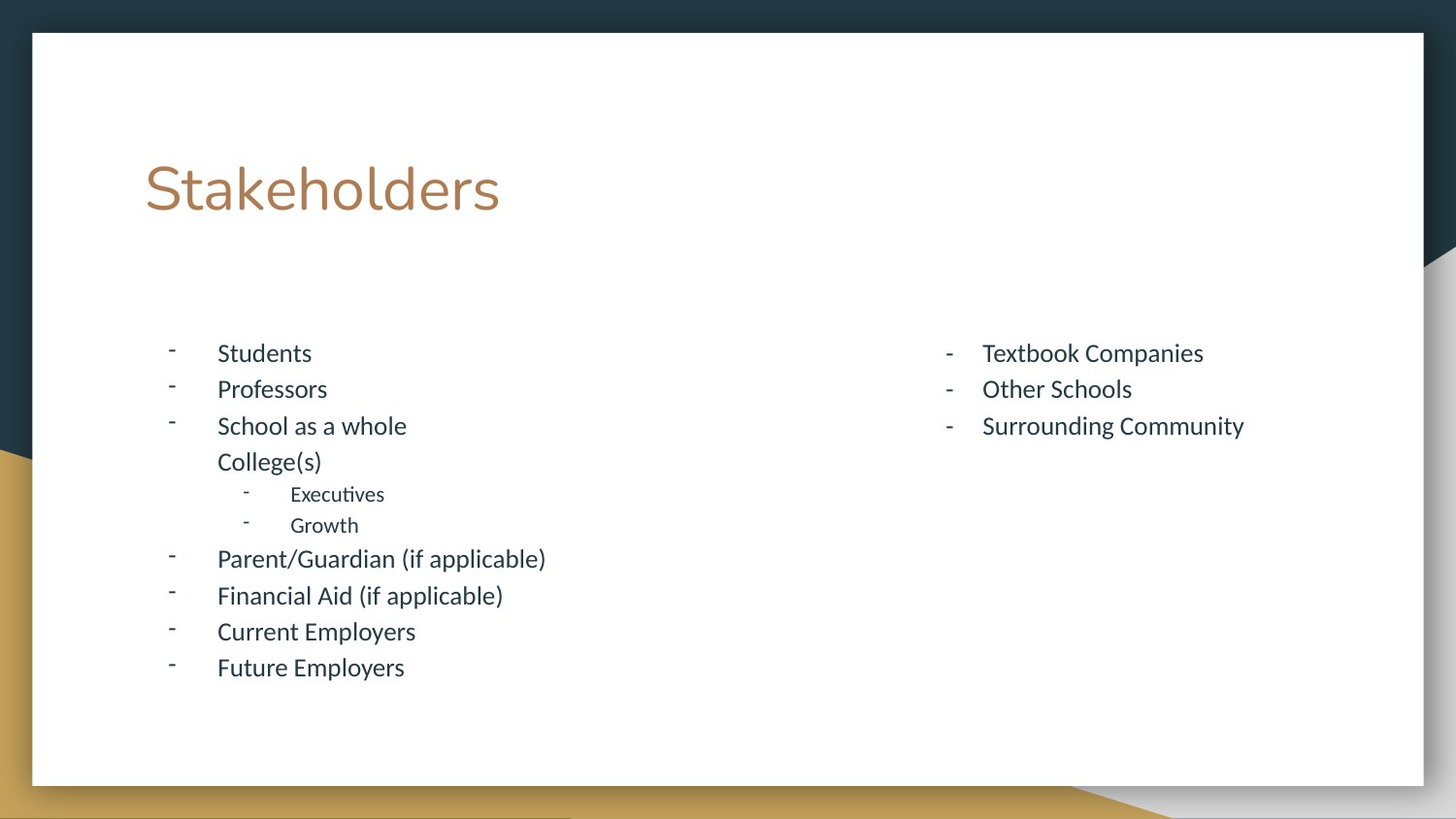

# Stakeholders
Students					-     Textbook Companies
Professors					-     Other Schools
School as a whole				-     Surrounding Community College(s)
Executives
Growth
Parent/Guardian (if applicable)
Financial Aid (if applicable)
Current Employers
Future Employers